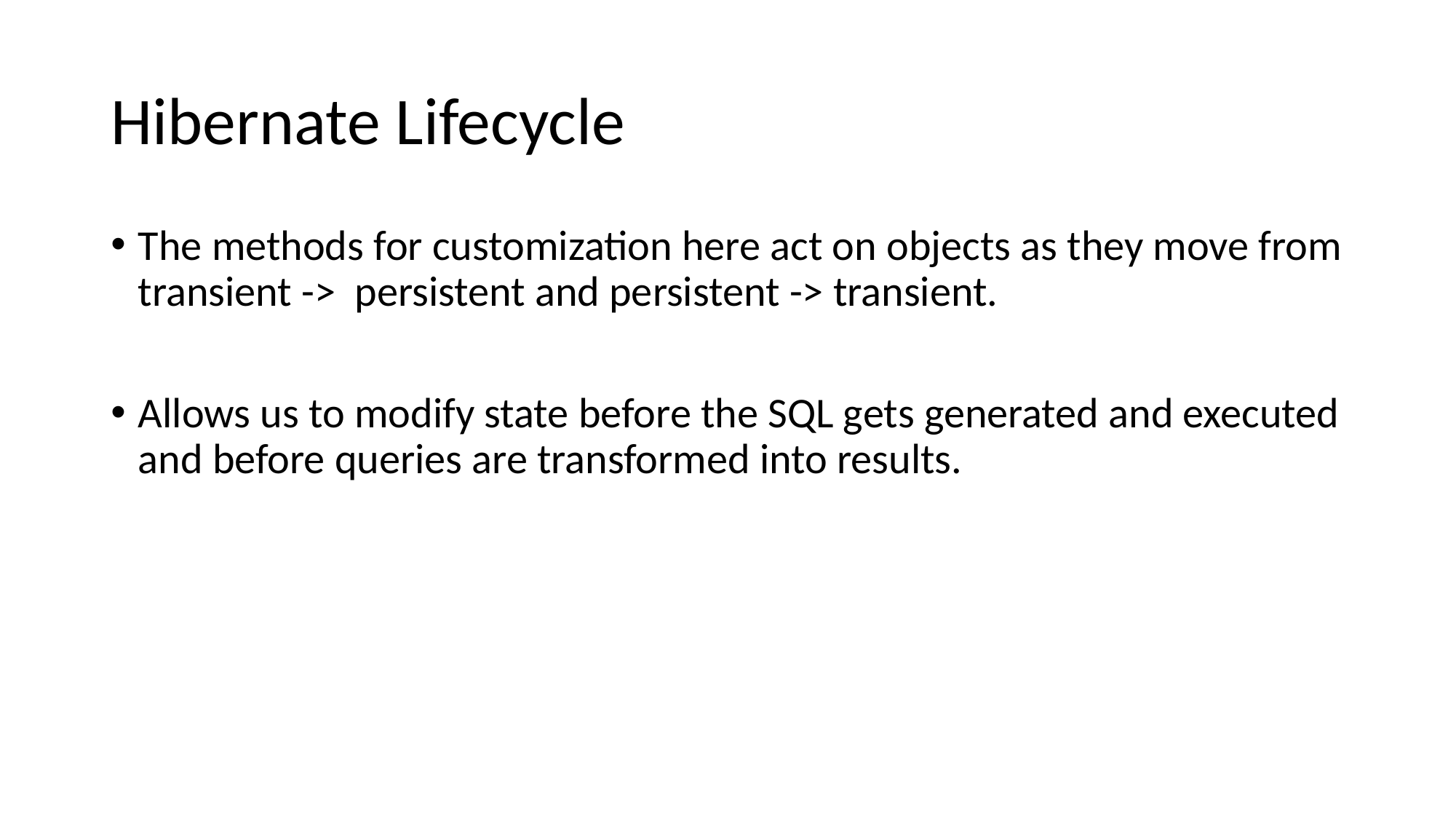

# Hibernate Lifecycle
The methods for customization here act on objects as they move from transient ->  persistent and persistent -> transient.

Allows us to modify state before the SQL gets generated and executed and before queries are transformed into results.